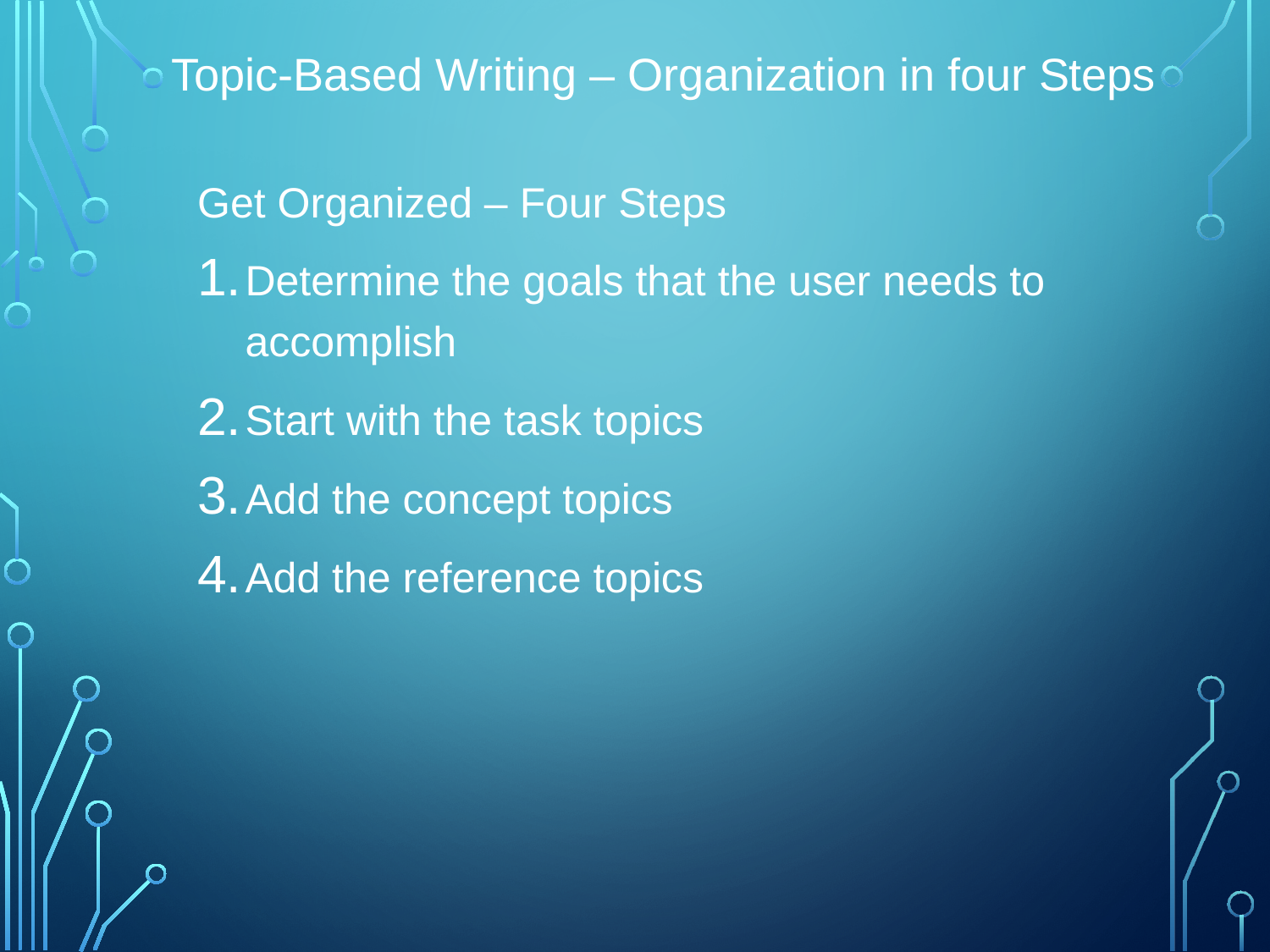

# Topic-Based Writing – Organization in four Steps
Get Organized – Four Steps
Determine the goals that the user needs to accomplish
Start with the task topics
Add the concept topics
Add the reference topics